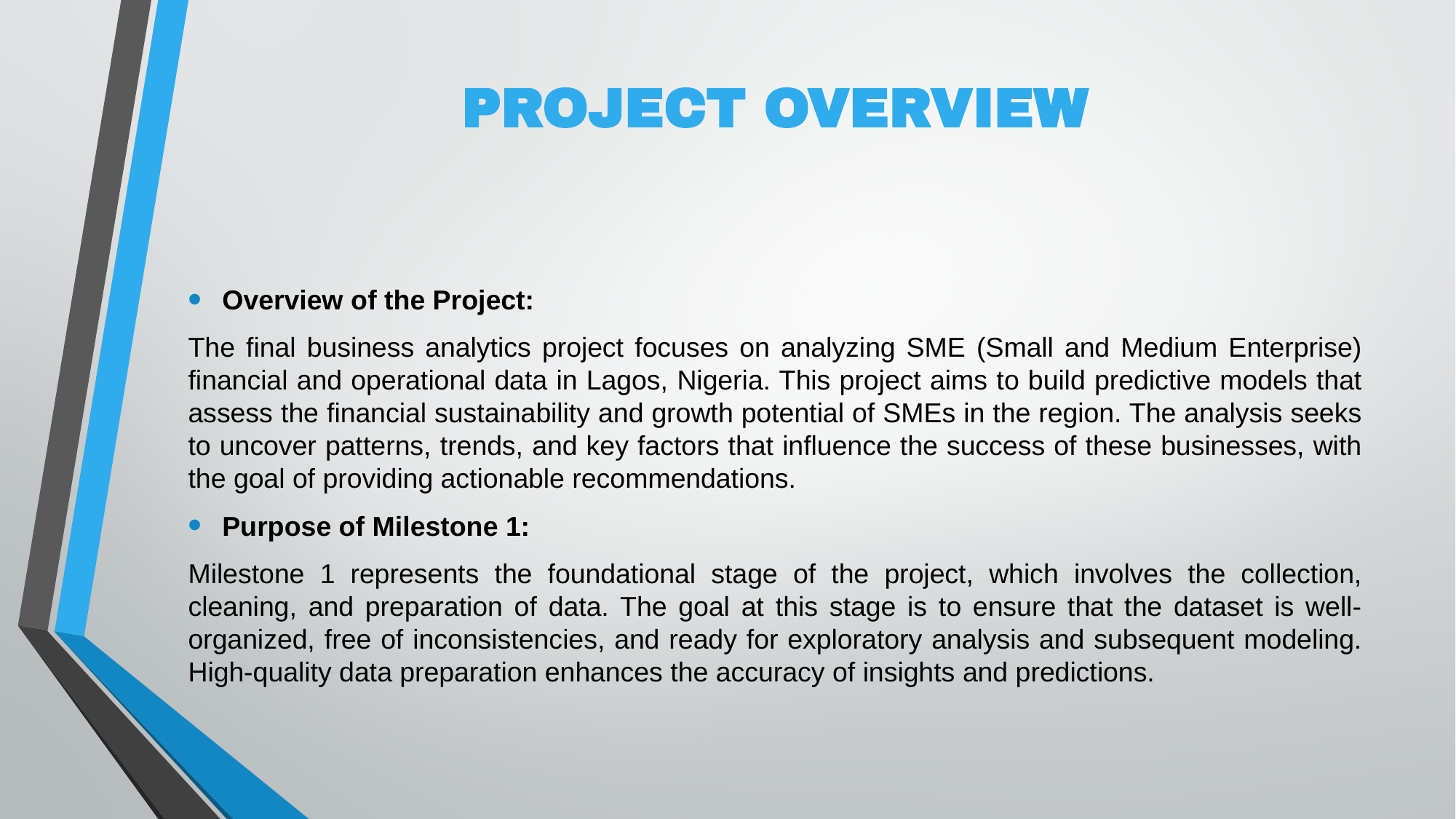

# PROJECT OVERVIEW
Overview of the Project:
The final business analytics project focuses on analyzing SME (Small and Medium Enterprise) financial and operational data in Lagos, Nigeria. This project aims to build predictive models that assess the financial sustainability and growth potential of SMEs in the region. The analysis seeks to uncover patterns, trends, and key factors that influence the success of these businesses, with the goal of providing actionable recommendations.
Purpose of Milestone 1:
Milestone 1 represents the foundational stage of the project, which involves the collection, cleaning, and preparation of data. The goal at this stage is to ensure that the dataset is well-organized, free of inconsistencies, and ready for exploratory analysis and subsequent modeling. High-quality data preparation enhances the accuracy of insights and predictions.